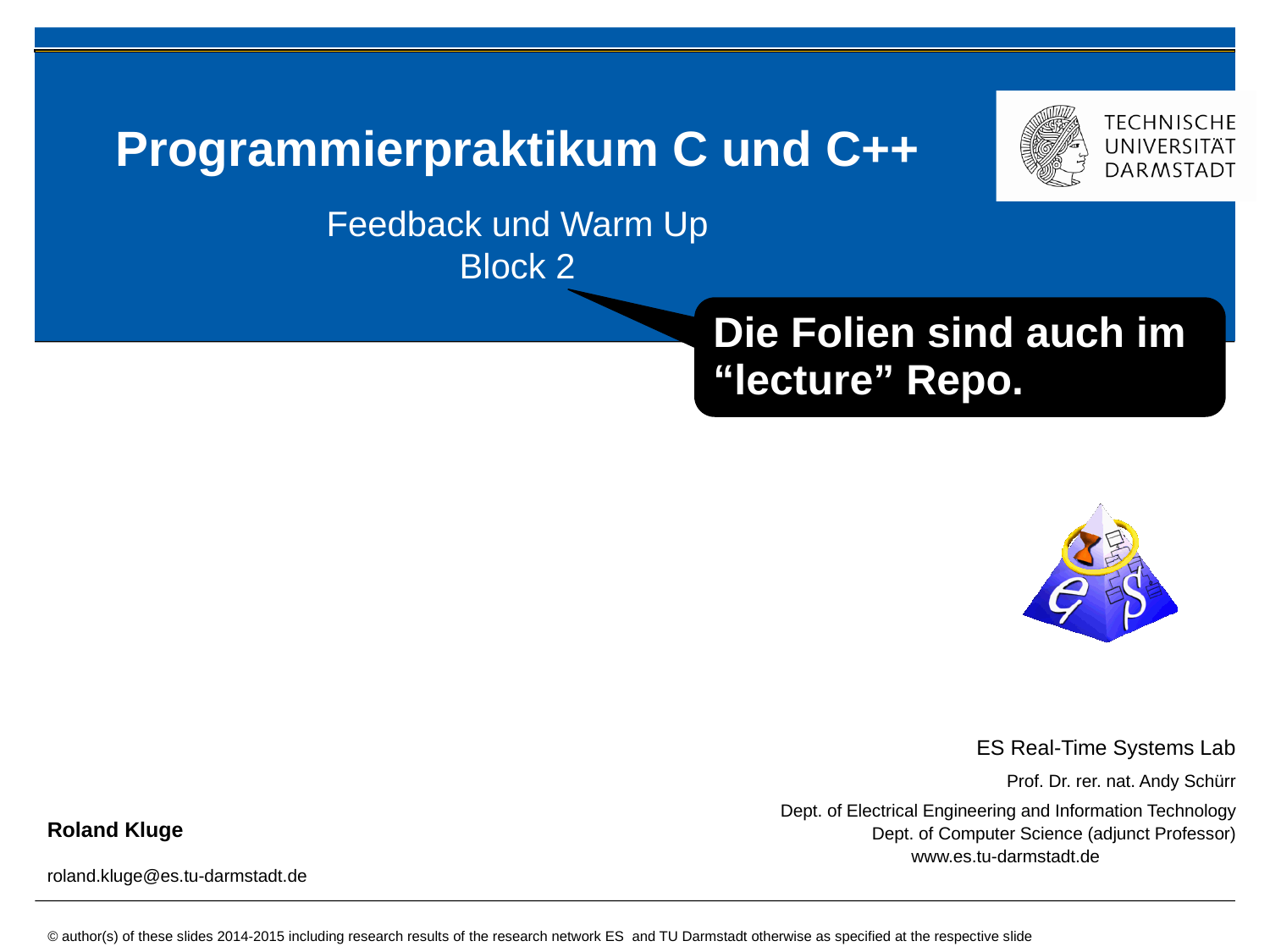

# Programmierpraktikum C und C++
Feedback und Warm Up
Block 2
Die Folien sind auch im “lecture” Repo.